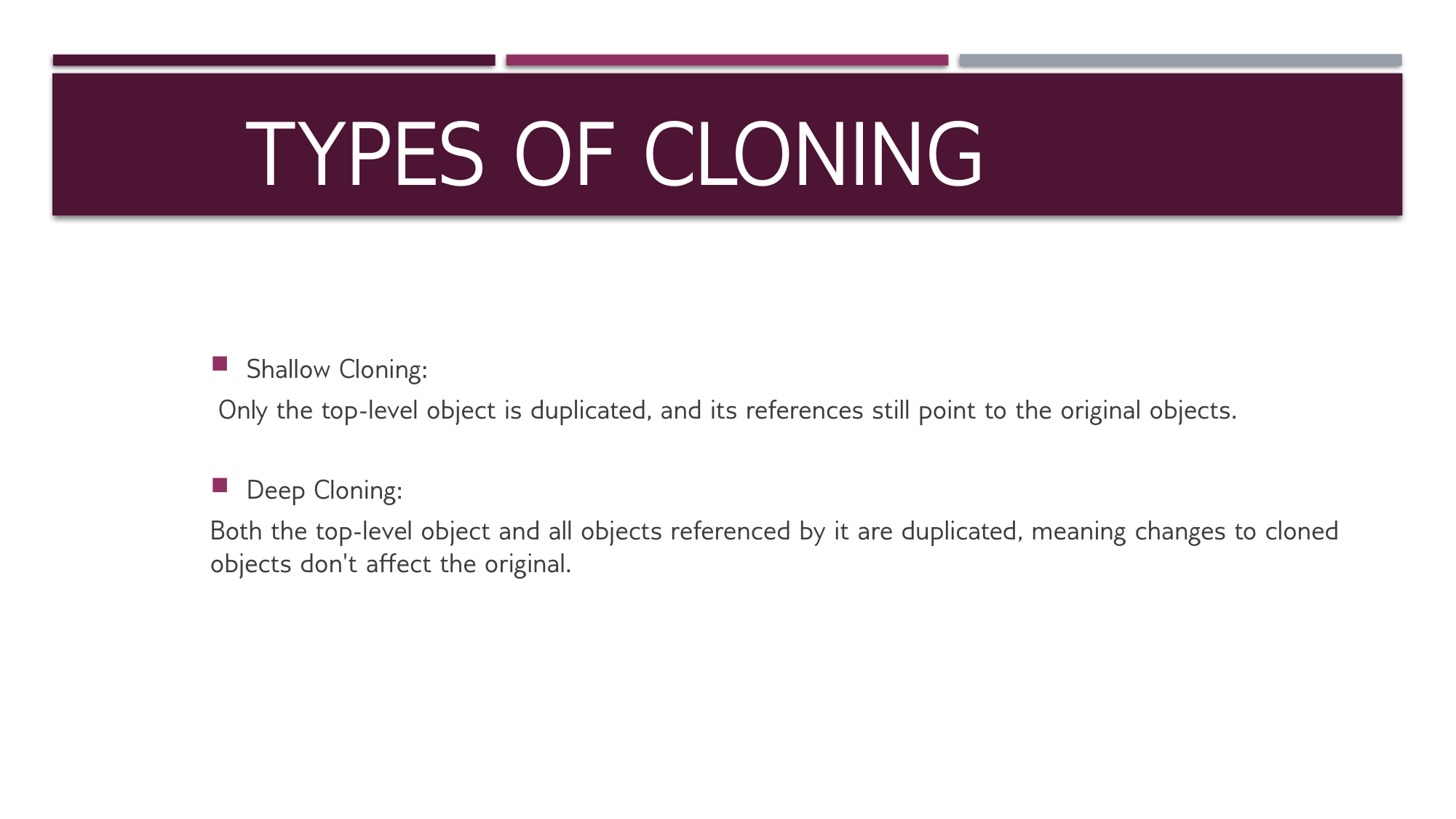

# Types of Cloning
Shallow Cloning:
 Only the top-level object is duplicated, and its references still point to the original objects.

Deep Cloning:
Both the top-level object and all objects referenced by it are duplicated, meaning changes to cloned objects don't affect the original.